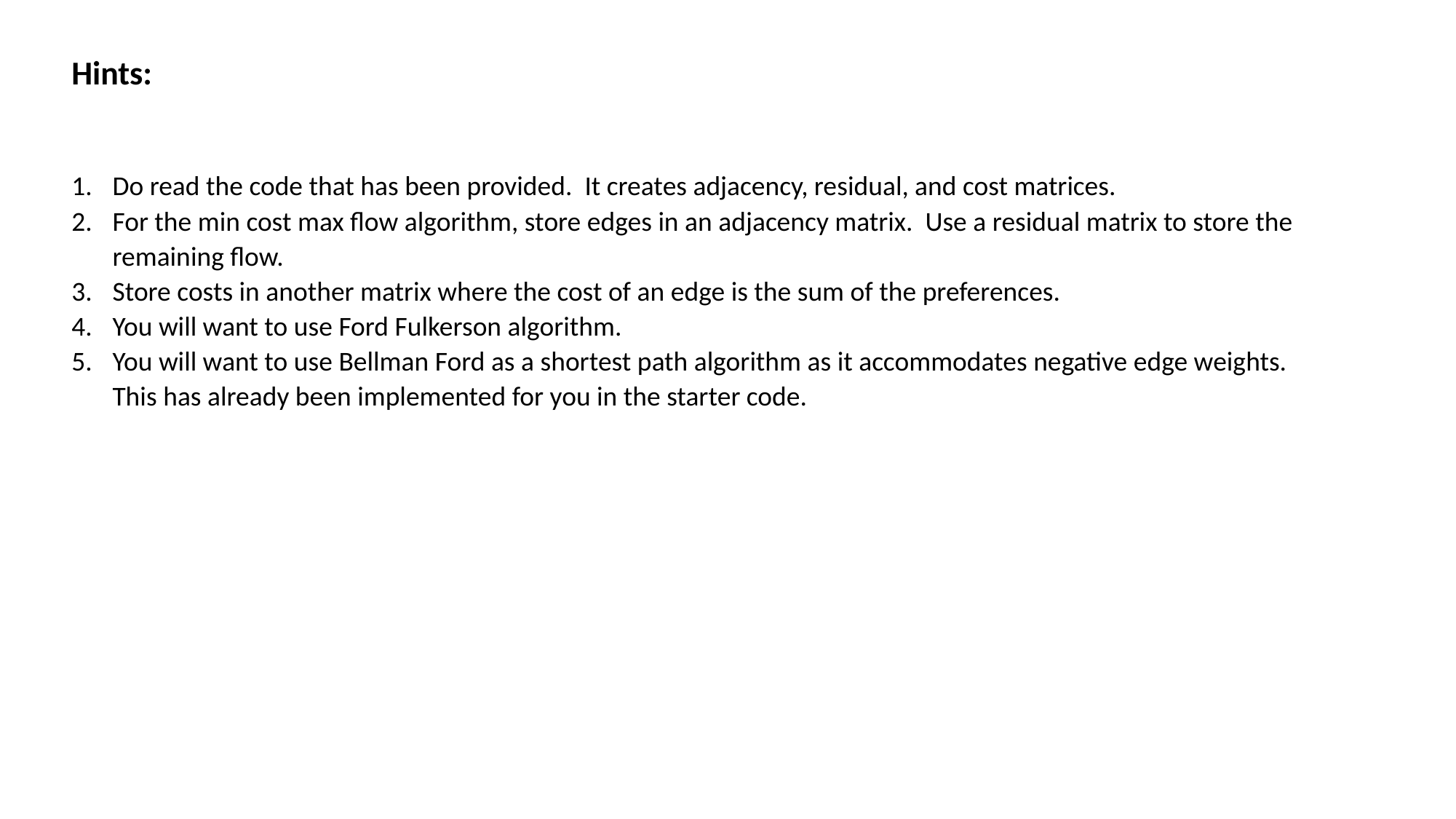

# Hints:
Do read the code that has been provided.  It creates adjacency, residual, and cost matrices.
For the min cost max flow algorithm, store edges in an adjacency matrix.  Use a residual matrix to store the remaining flow.
Store costs in another matrix where the cost of an edge is the sum of the preferences.
You will want to use Ford Fulkerson algorithm.
You will want to use Bellman Ford as a shortest path algorithm as it accommodates negative edge weights.  This has already been implemented for you in the starter code.